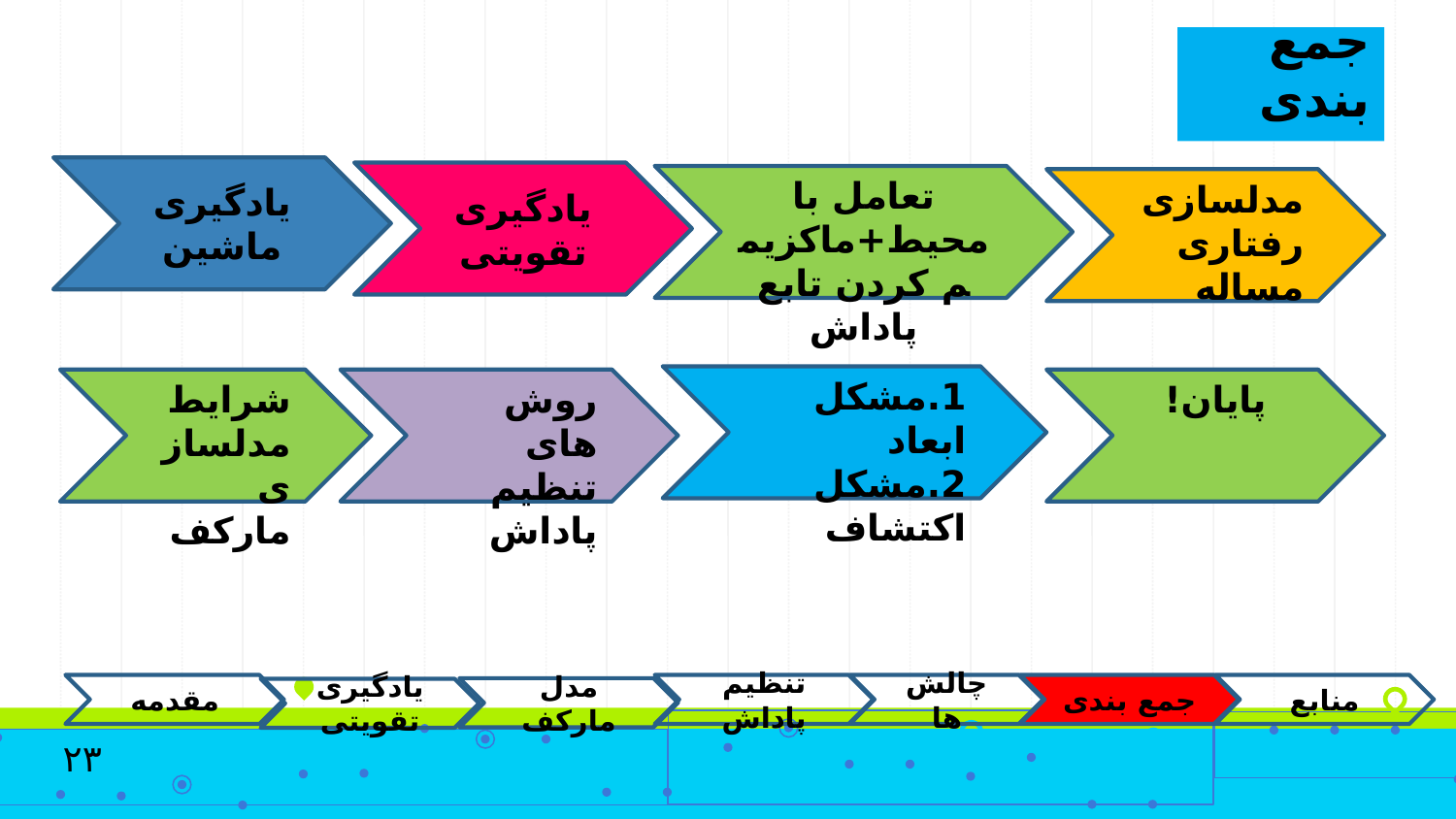

جمع بندی
یادگیری ماشین
یادگیری تقویتی
تعامل با محیط+ماکزیمم کردن تابع پاداش
مدلسازی رفتاری مساله
1.مشکل ابعاد
2.مشکل اکتشاف
شرایط مدلسازی مارکف
روش های تنظیم پاداش
پایان!
مقدمه
تنظیم پاداش
چالش ها
جمع بندی
منابع
مدل مارکف
یادگیری تقویتی
۲۳